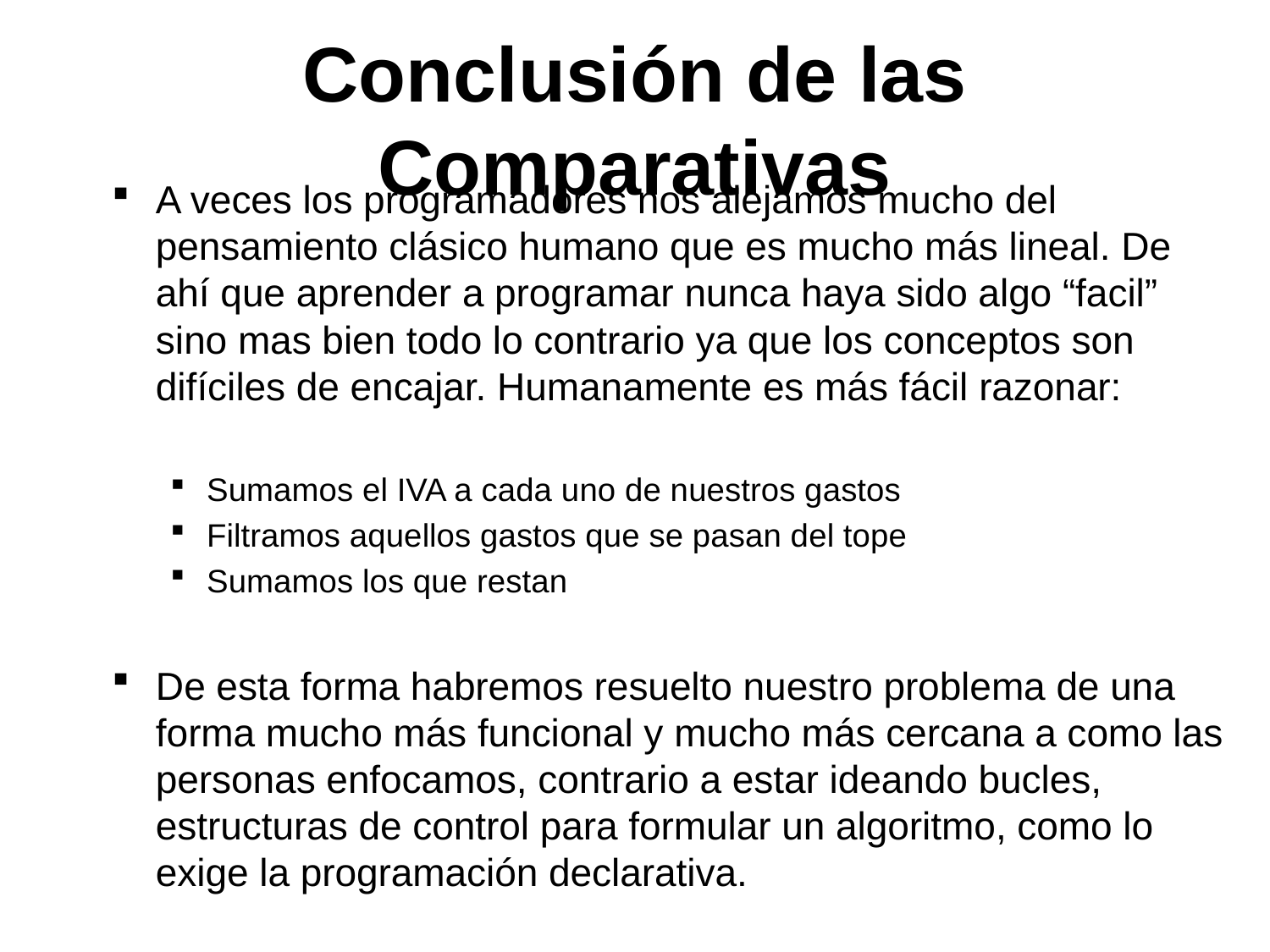

# Conclusión de las Comparativas
A veces los programadores nos alejamos mucho del pensamiento clásico humano que es mucho más lineal. De ahí que aprender a programar nunca haya sido algo “facil” sino mas bien todo lo contrario ya que los conceptos son difíciles de encajar. Humanamente es más fácil razonar:

Sumamos el IVA a cada uno de nuestros gastos
Filtramos aquellos gastos que se pasan del tope
Sumamos los que restan

De esta forma habremos resuelto nuestro problema de una forma mucho más funcional y mucho más cercana a como las personas enfocamos, contrario a estar ideando bucles, estructuras de control para formular un algoritmo, como lo exige la programación declarativa.